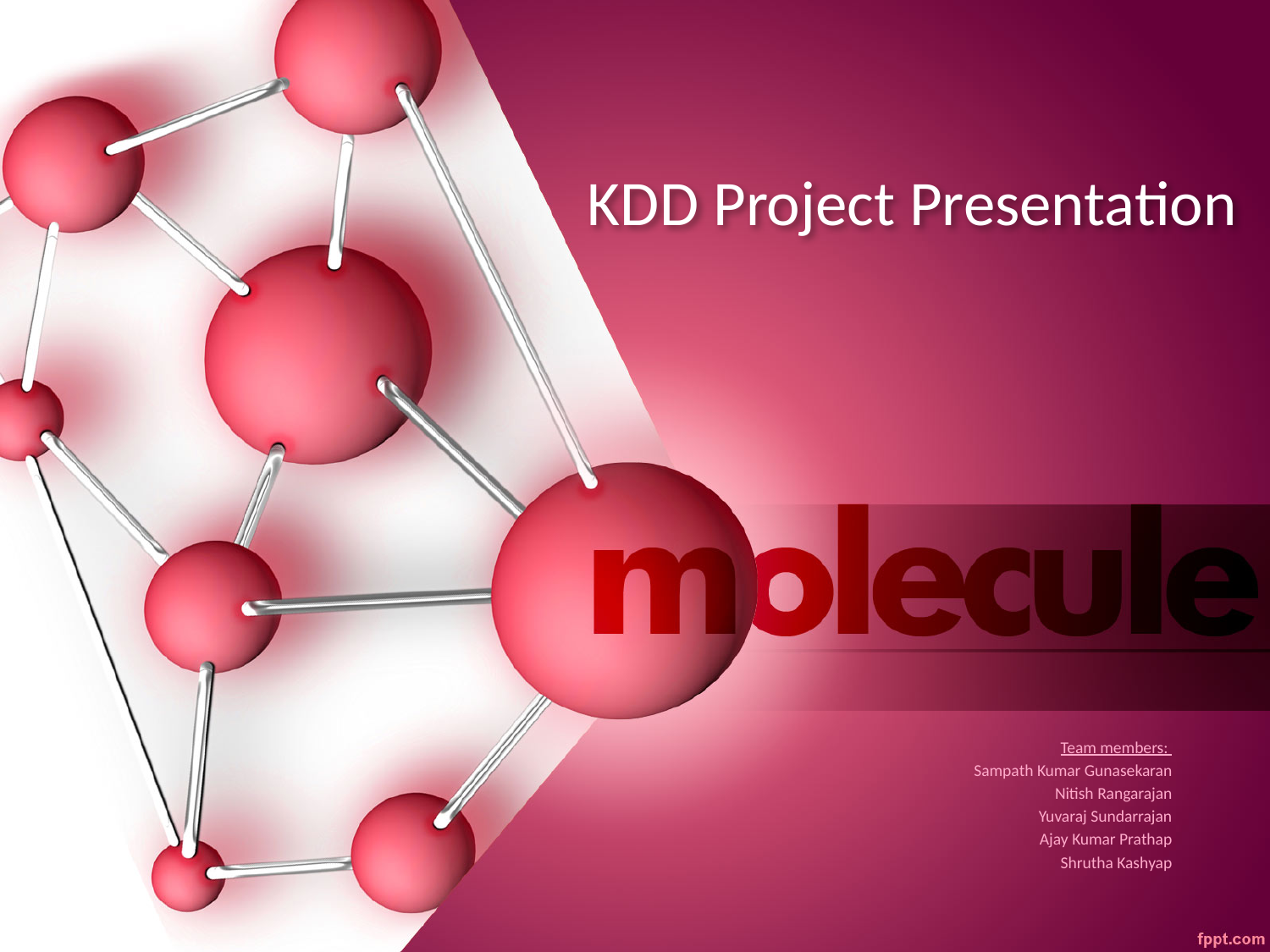

# KDD Project Presentation
Team members:
Sampath Kumar Gunasekaran
Nitish Rangarajan
Yuvaraj Sundarrajan
Ajay Kumar Prathap
Shrutha Kashyap